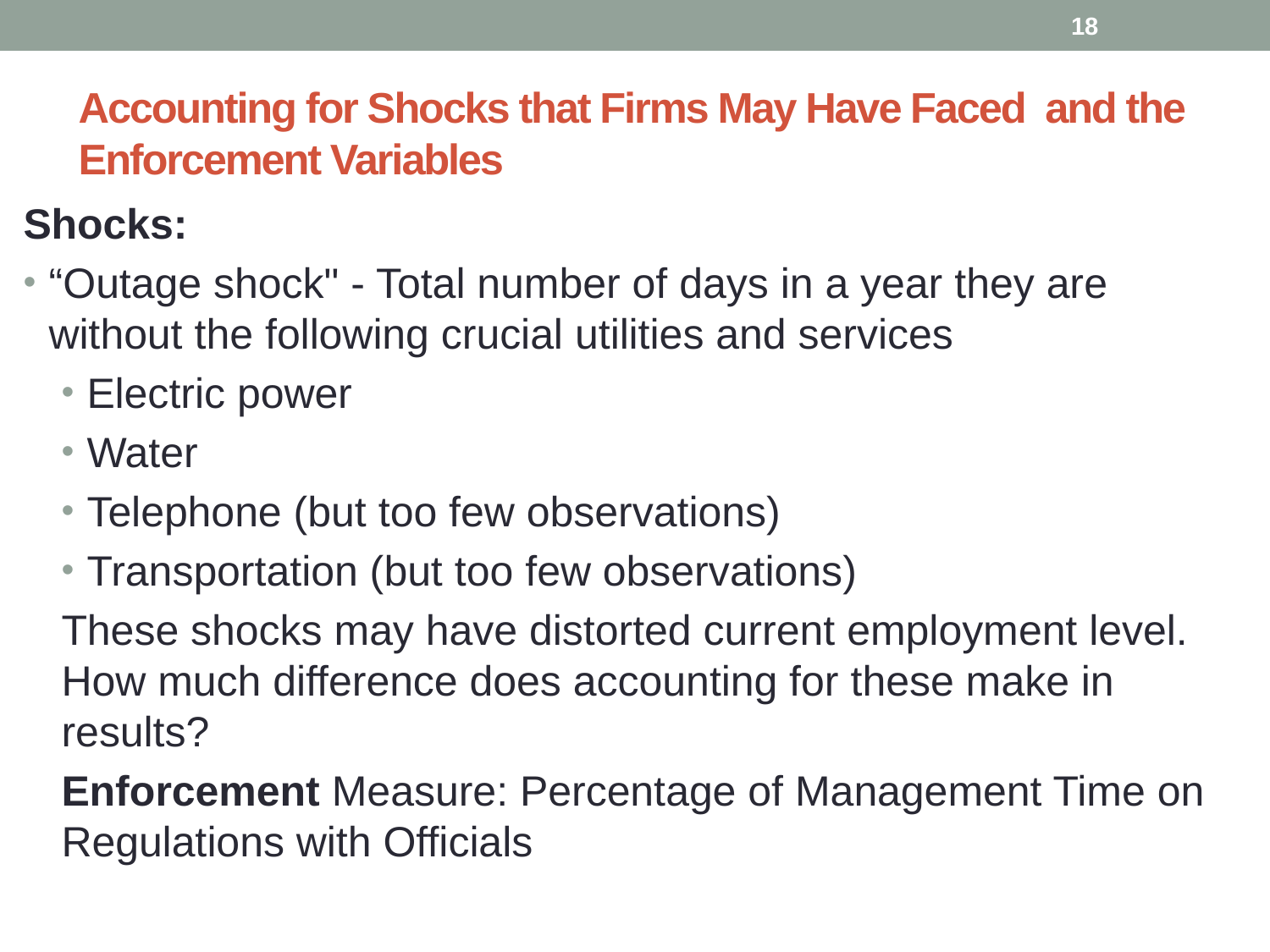

18
Accounting for Shocks that Firms May Have Faced  and the Enforcement Variables

Shocks:
“Outage shock" - Total number of days in a year they are without the following crucial utilities and services
Electric power
Water
Telephone (but too few observations)
Transportation (but too few observations)
These shocks may have distorted current employment level. How much difference does accounting for these make in results?
Enforcement Measure: Percentage of Management Time on Regulations with Officials